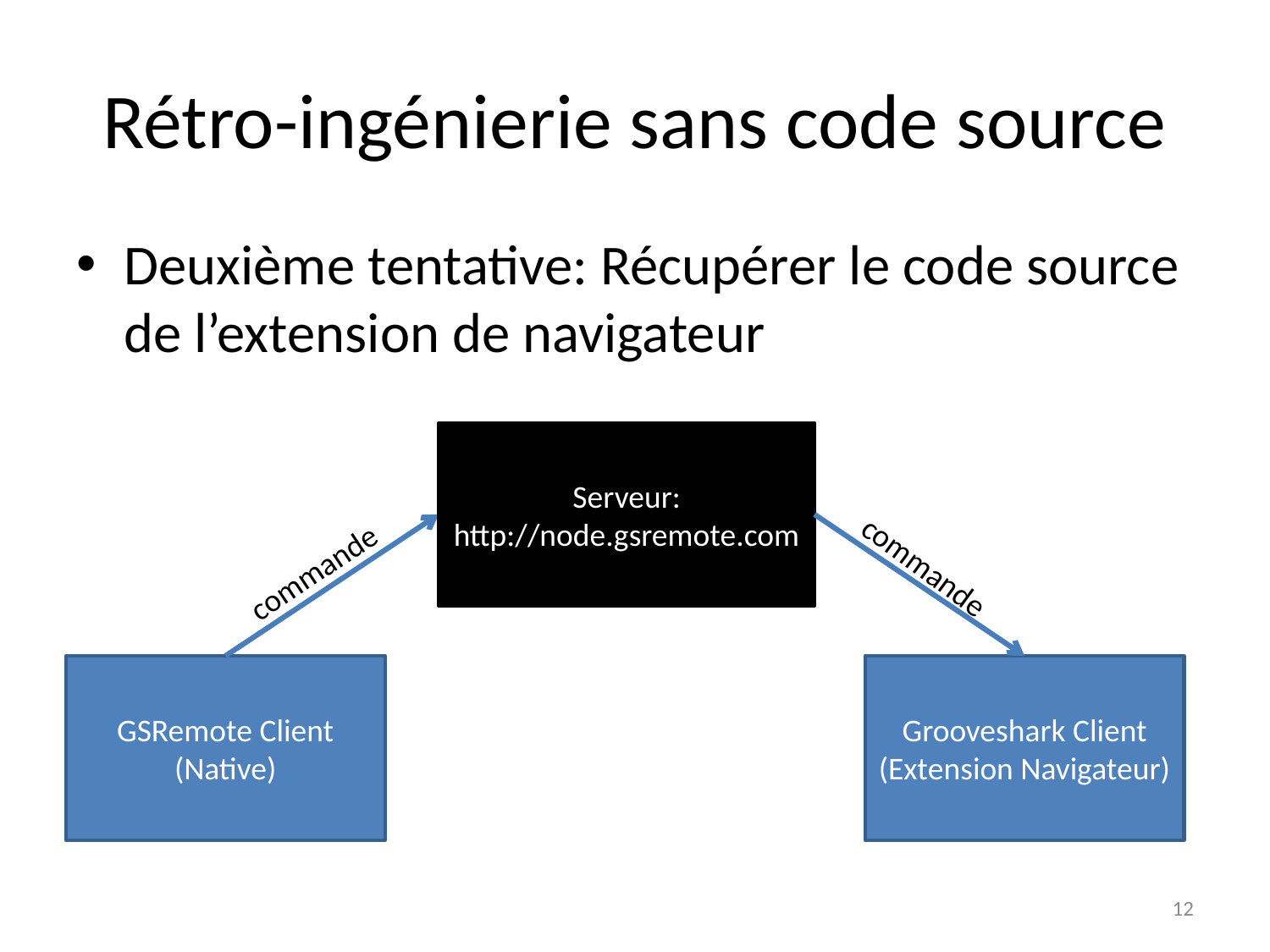

# Rétro-ingénierie sans code source
Deuxième tentative: Récupérer le code source de l’extension de navigateur
Serveur: http://node.gsremote.com
commande
commande
GSRemote Client
(Native)
Grooveshark Client
(Extension Navigateur)
12